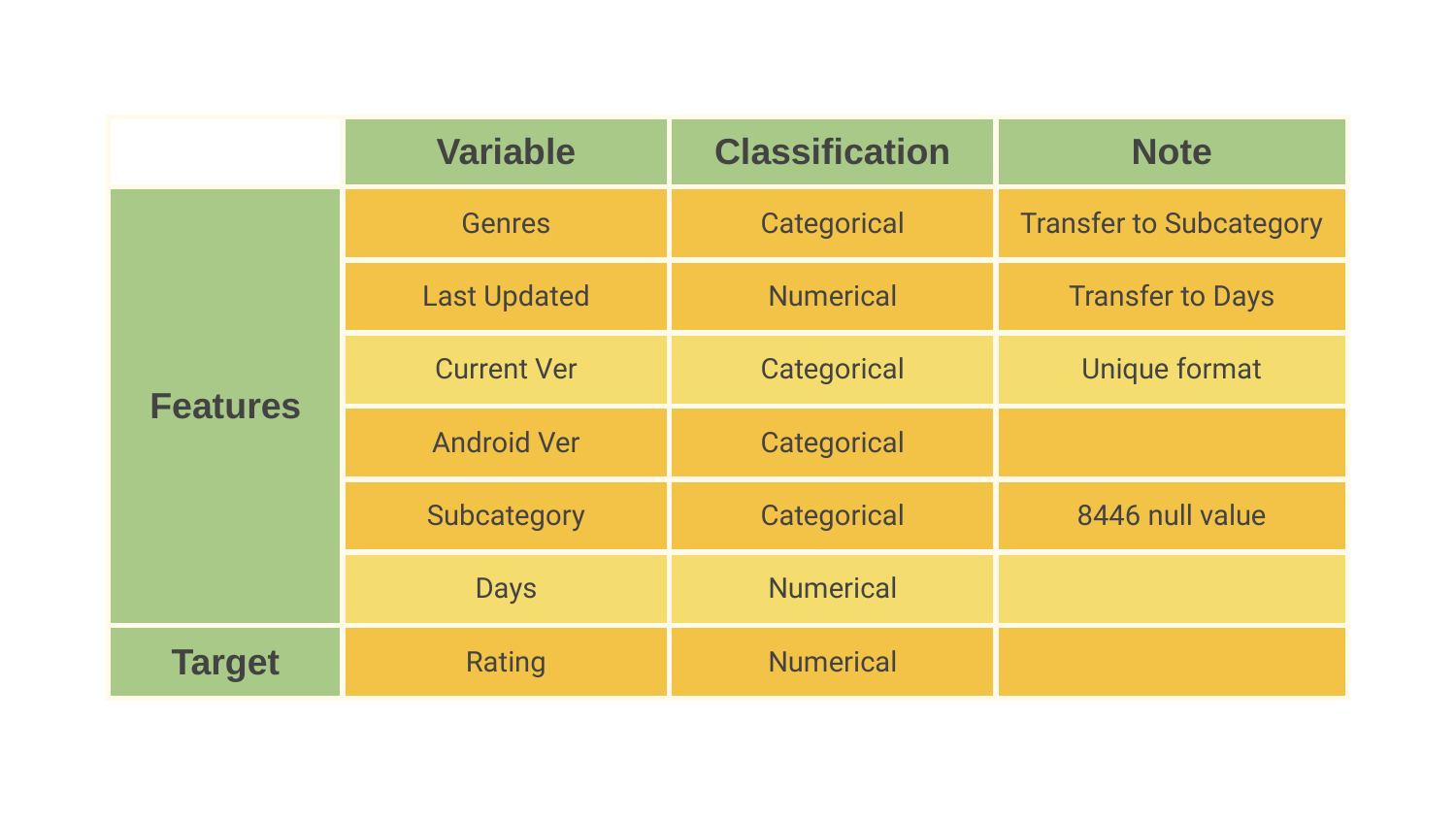

|  | Variable | Classification | Note |
| --- | --- | --- | --- |
| Features | Genres | Categorical | Transfer to Subcategory |
|  | Last Updated | Numerical | Transfer to Days |
|  | Current Ver | Categorical | Unique format |
|  | Android Ver | Categorical |  |
|  | Subcategory | Categorical | 8446 null value |
|  | Days | Numerical |  |
| Target | Rating | Numerical |  |